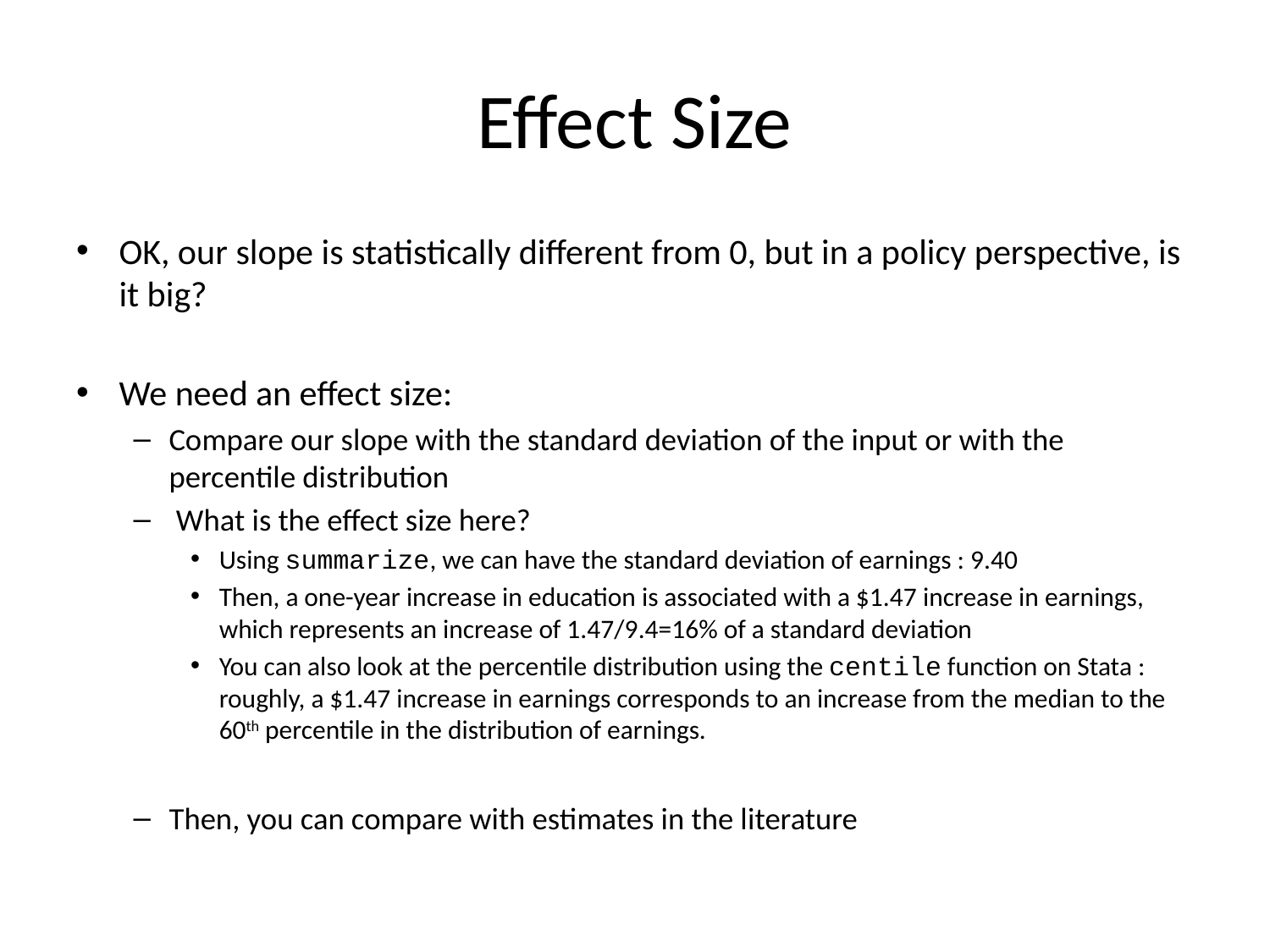

# Effect Size
OK, our slope is statistically different from 0, but in a policy perspective, is it big?

We need an effect size:
Compare our slope with the standard deviation of the input or with the percentile distribution
 What is the effect size here?
Using summarize, we can have the standard deviation of earnings : 9.40
Then, a one-year increase in education is associated with a $1.47 increase in earnings, which represents an increase of 1.47/9.4=16% of a standard deviation
You can also look at the percentile distribution using the centile function on Stata : roughly, a $1.47 increase in earnings corresponds to an increase from the median to the 60th percentile in the distribution of earnings.

Then, you can compare with estimates in the literature